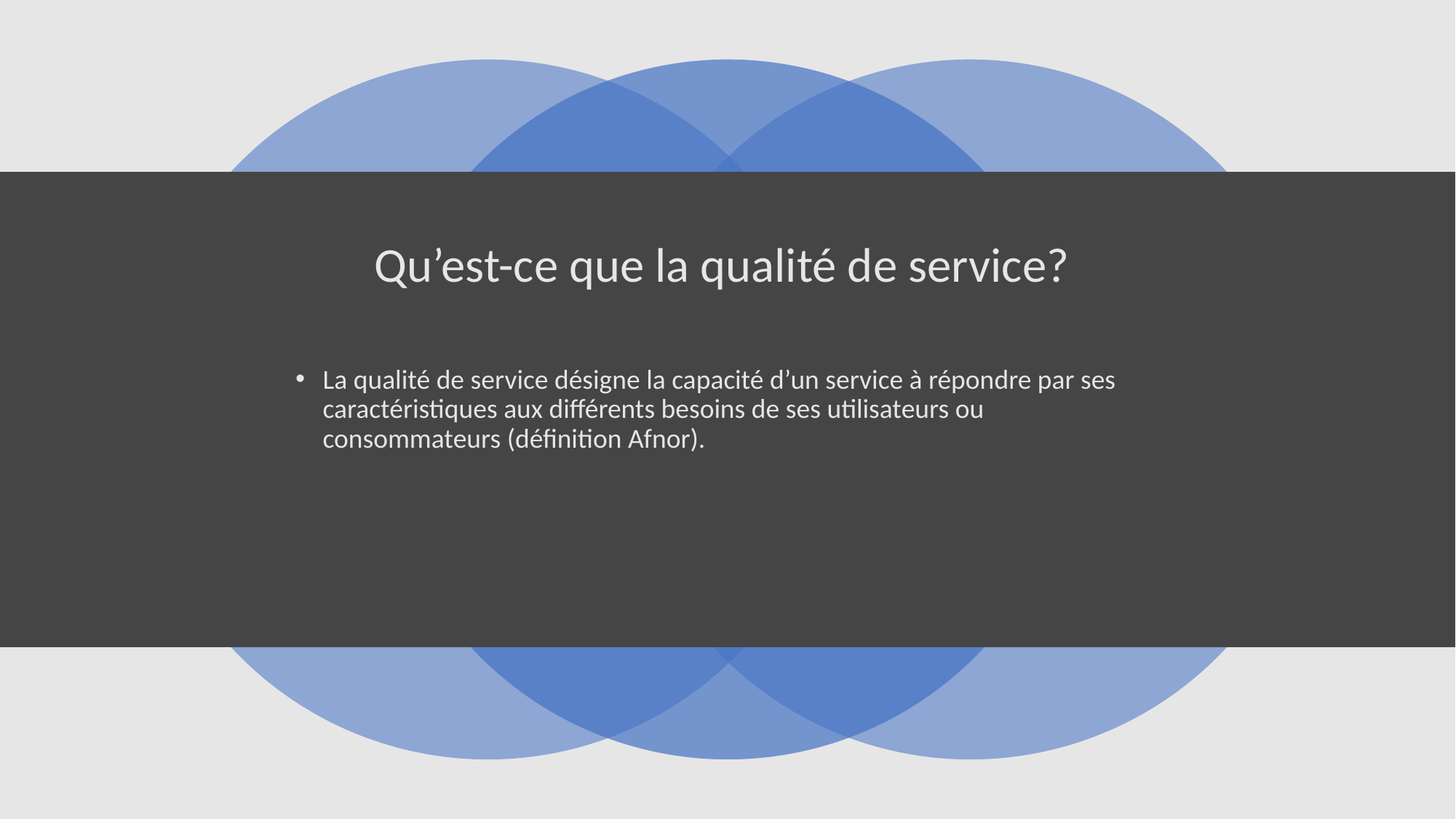

# Qu’est-ce que la qualité de service?
La qualité de service désigne la capacité d’un service à répondre par ses caractéristiques aux différents besoins de ses utilisateurs ou consommateurs (définition Afnor).